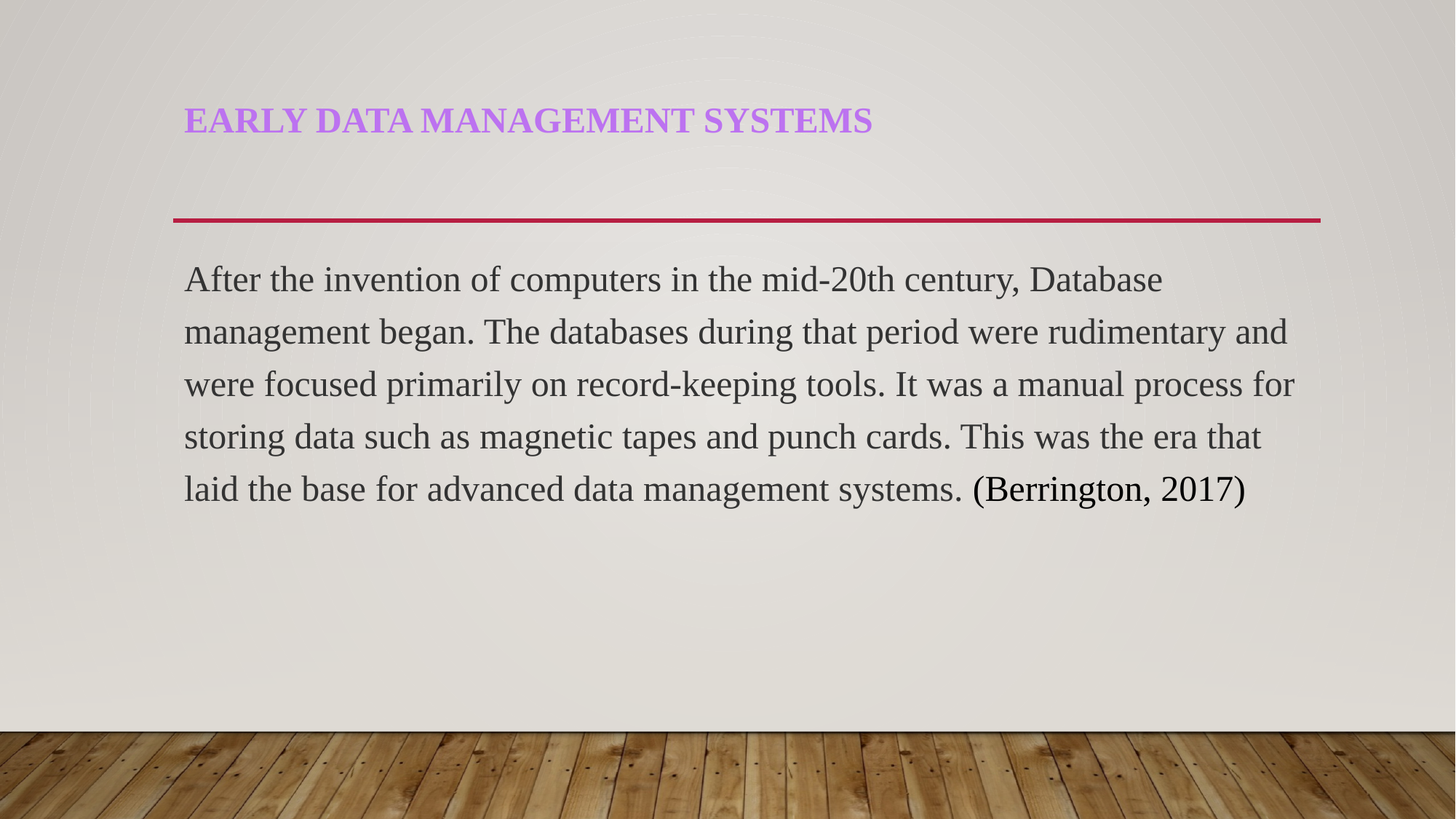

# Early data management systems
After the invention of computers in the mid-20th century, Database management began. The databases during that period were rudimentary and were focused primarily on record-keeping tools. It was a manual process for storing data such as magnetic tapes and punch cards. This was the era that laid the base for advanced data management systems. (Berrington, 2017)